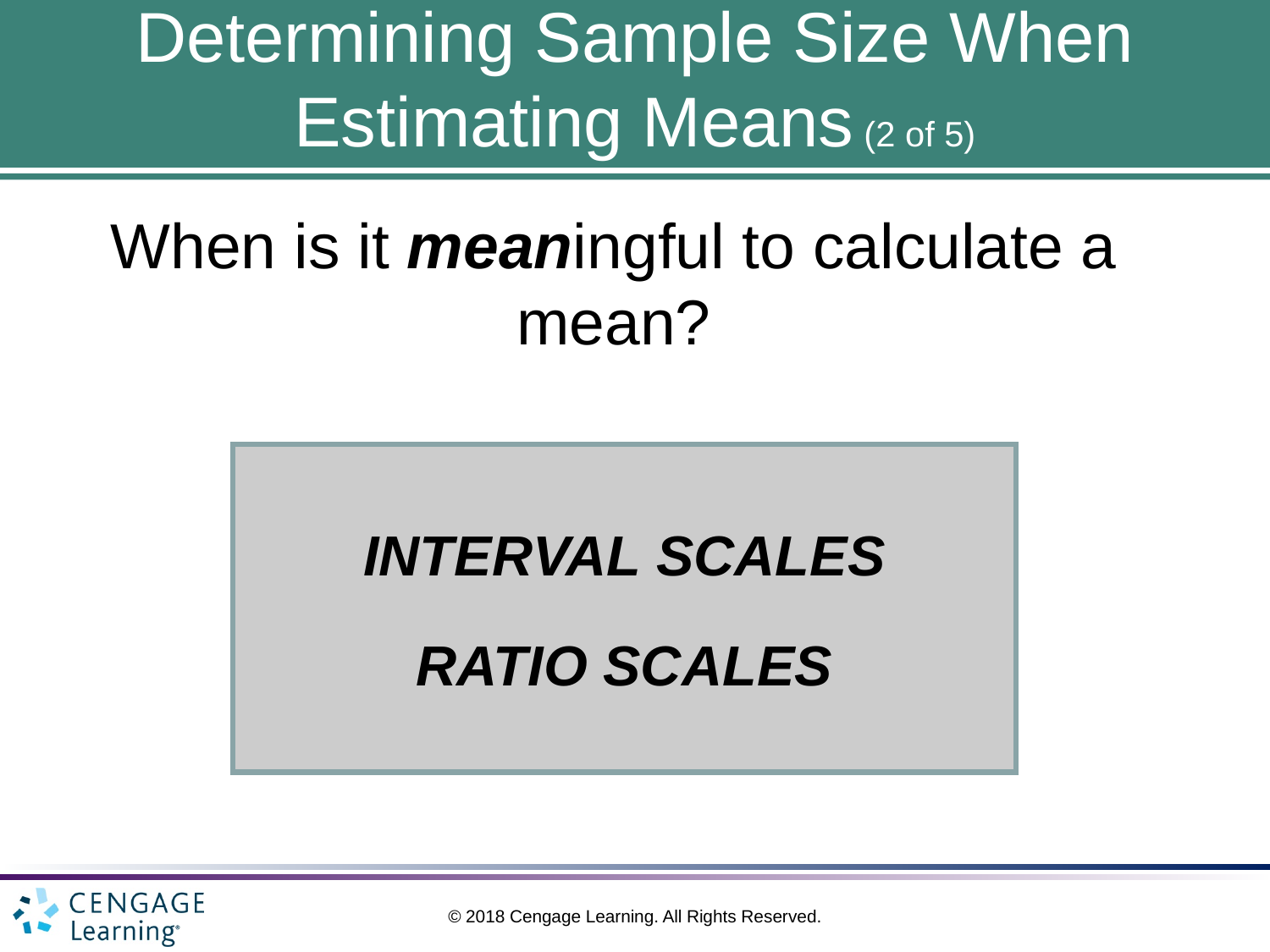

# Determining Sample Size When Estimating Means (2 of 5)
When is it meaningful to calculate a mean?
INTERVAL SCALES
RATIO SCALES